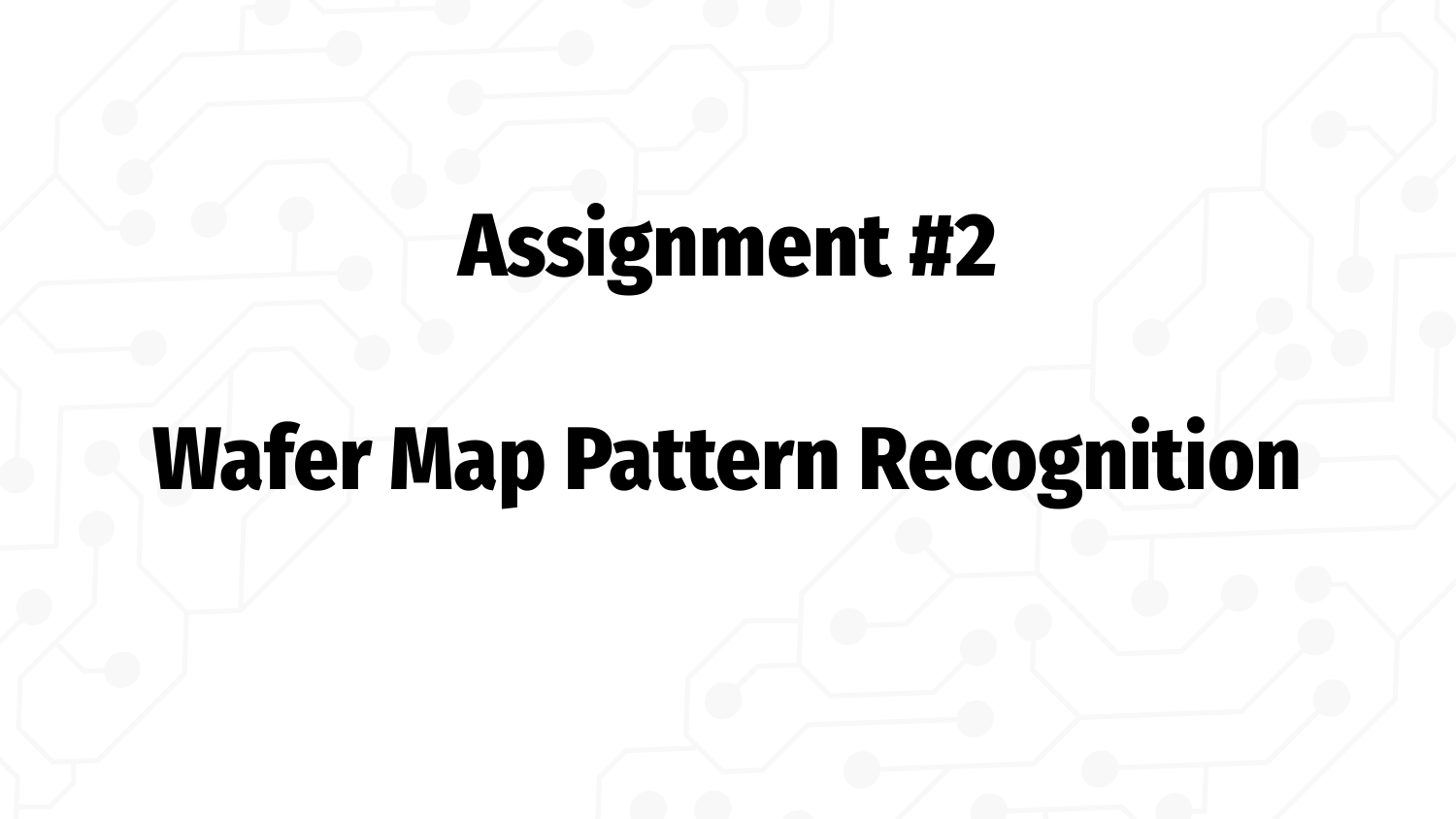

# Assignment #2 Wafer Map Pattern Recognition